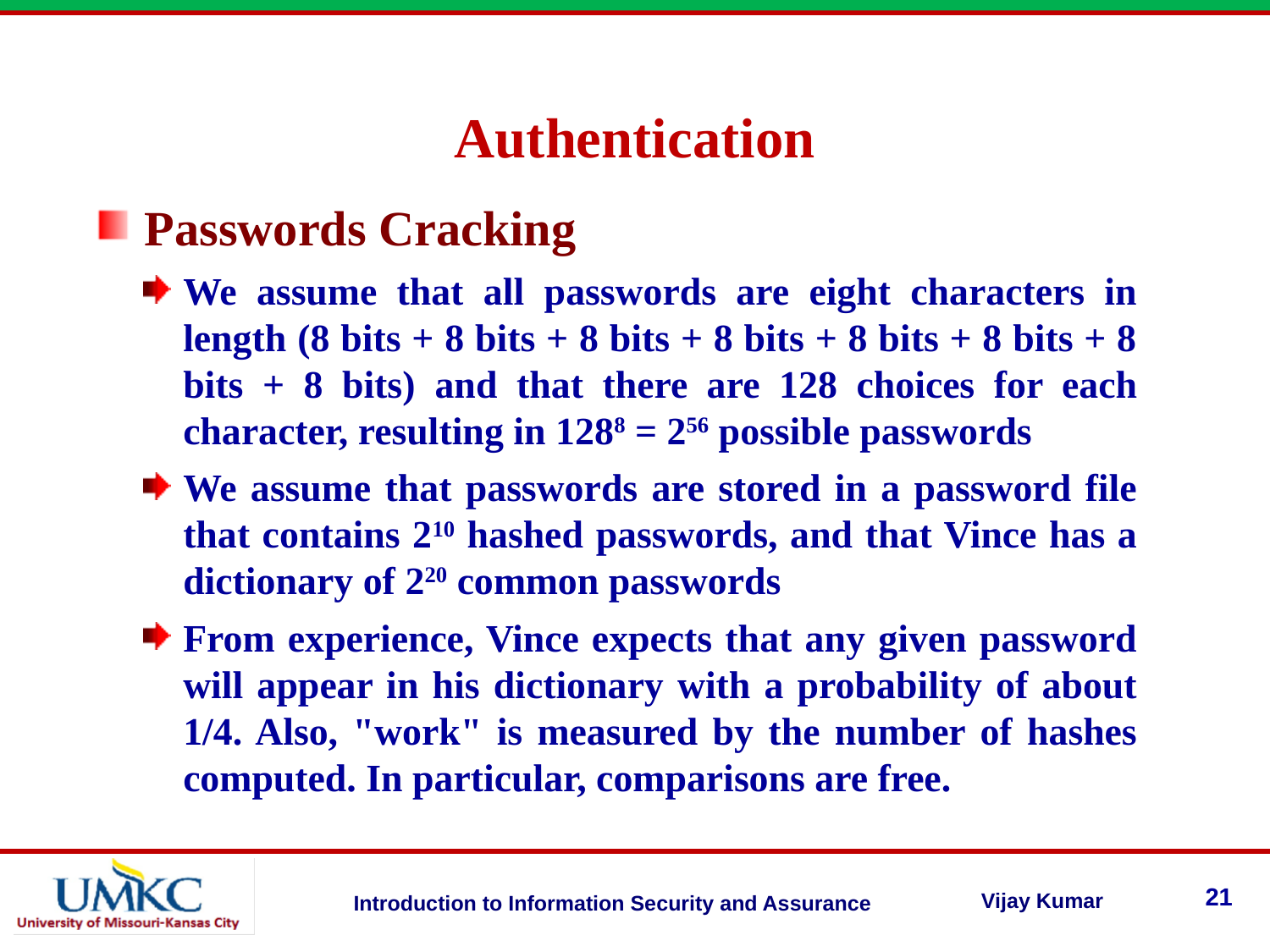

Authentication
Passwords Cracking
We assume that all passwords are eight characters in length (8 bits + 8 bits + 8 bits + 8 bits + 8 bits + 8 bits + 8 bits + 8 bits) and that there are 128 choices for each character, resulting in 1288 = 256 possible passwords
We assume that passwords are stored in a password file that contains 210 hashed passwords, and that Vince has a dictionary of 220 common passwords
From experience, Vince expects that any given password will appear in his dictionary with a probability of about 1/4. Also, "work" is measured by the number of hashes computed. In particular, comparisons are free.
21